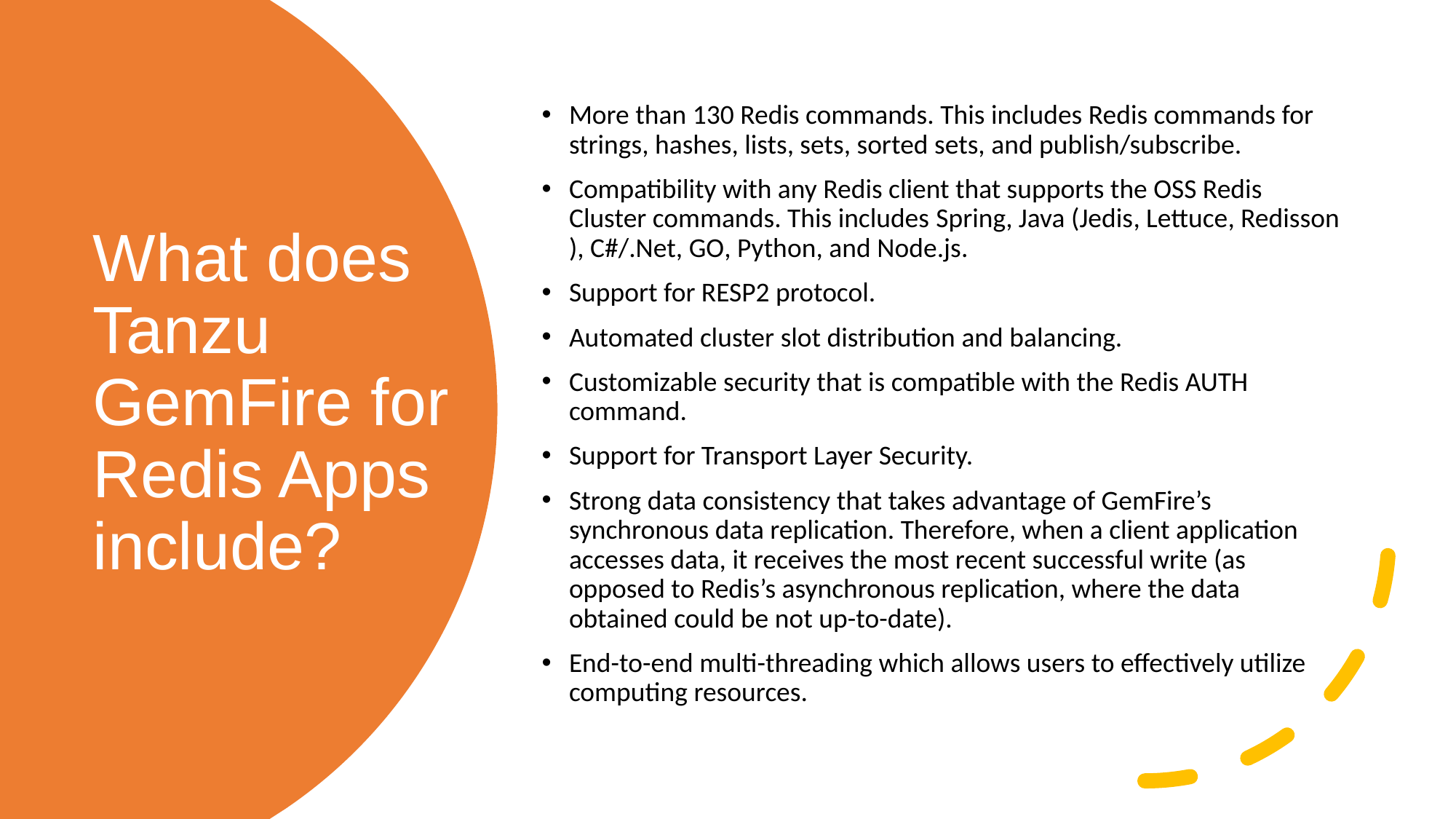

More than 130 Redis commands. This includes Redis commands for strings, hashes, lists, sets, sorted sets, and publish/subscribe.
Compatibility with any Redis client that supports the OSS Redis Cluster commands. This includes Spring, Java (Jedis, Lettuce, Redisson), C#/.Net, GO, Python, and Node.js.
Support for RESP2 protocol.
Automated cluster slot distribution and balancing.
Customizable security that is compatible with the Redis AUTH command.
Support for Transport Layer Security.
Strong data consistency that takes advantage of GemFire’s synchronous data replication. Therefore, when a client application accesses data, it receives the most recent successful write (as opposed to Redis’s asynchronous replication, where the data obtained could be not up-to-date).
End-to-end multi-threading which allows users to effectively utilize computing resources.
# What does Tanzu GemFire for Redis Apps include?